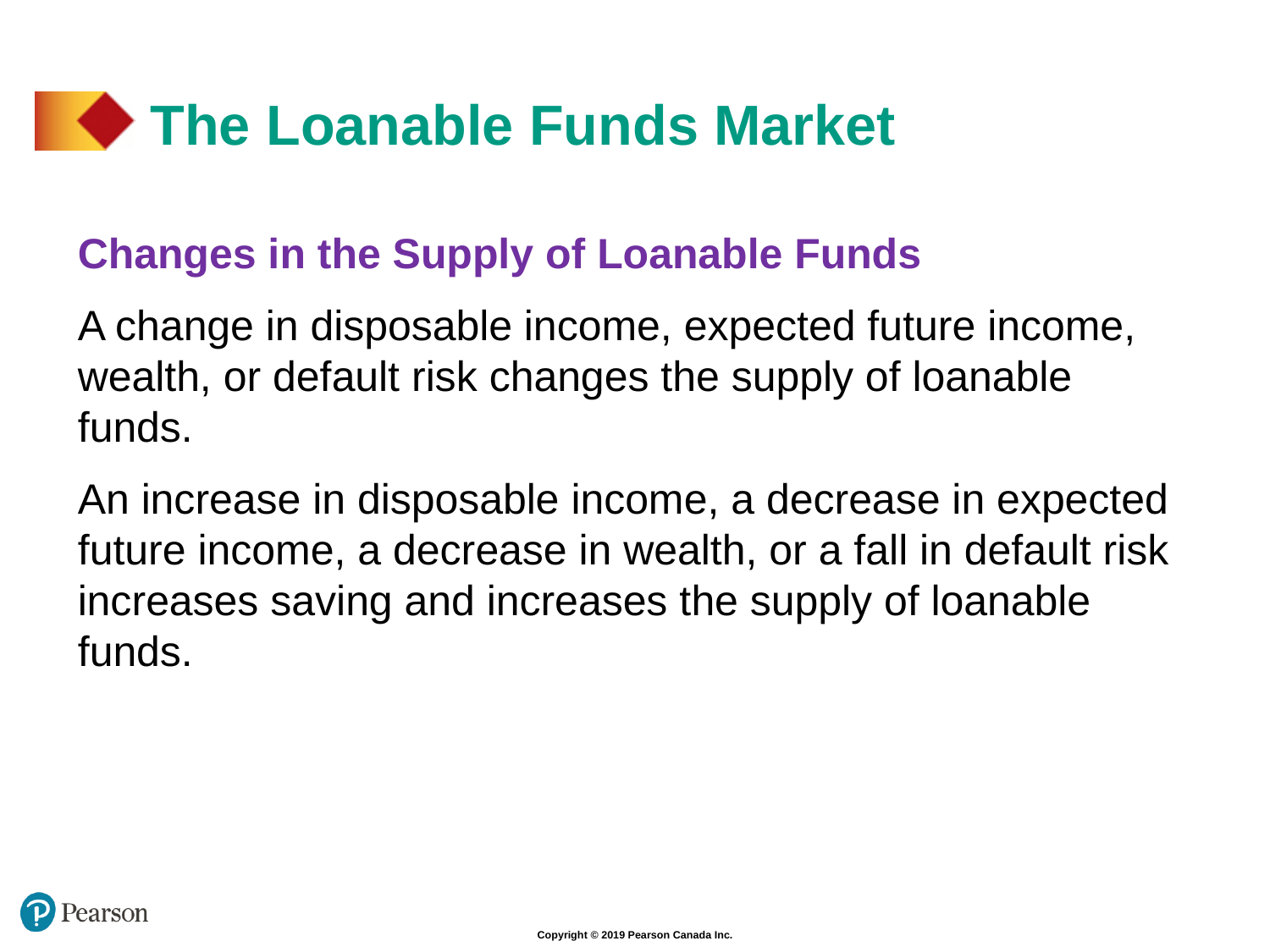

# The Loanable Funds Market
Changes in the Supply of Loanable Funds
A change in disposable income, expected future income, wealth, or default risk changes the supply of loanable funds.
An increase in disposable income, a decrease in expected future income, a decrease in wealth, or a fall in default risk increases saving and increases the supply of loanable funds.